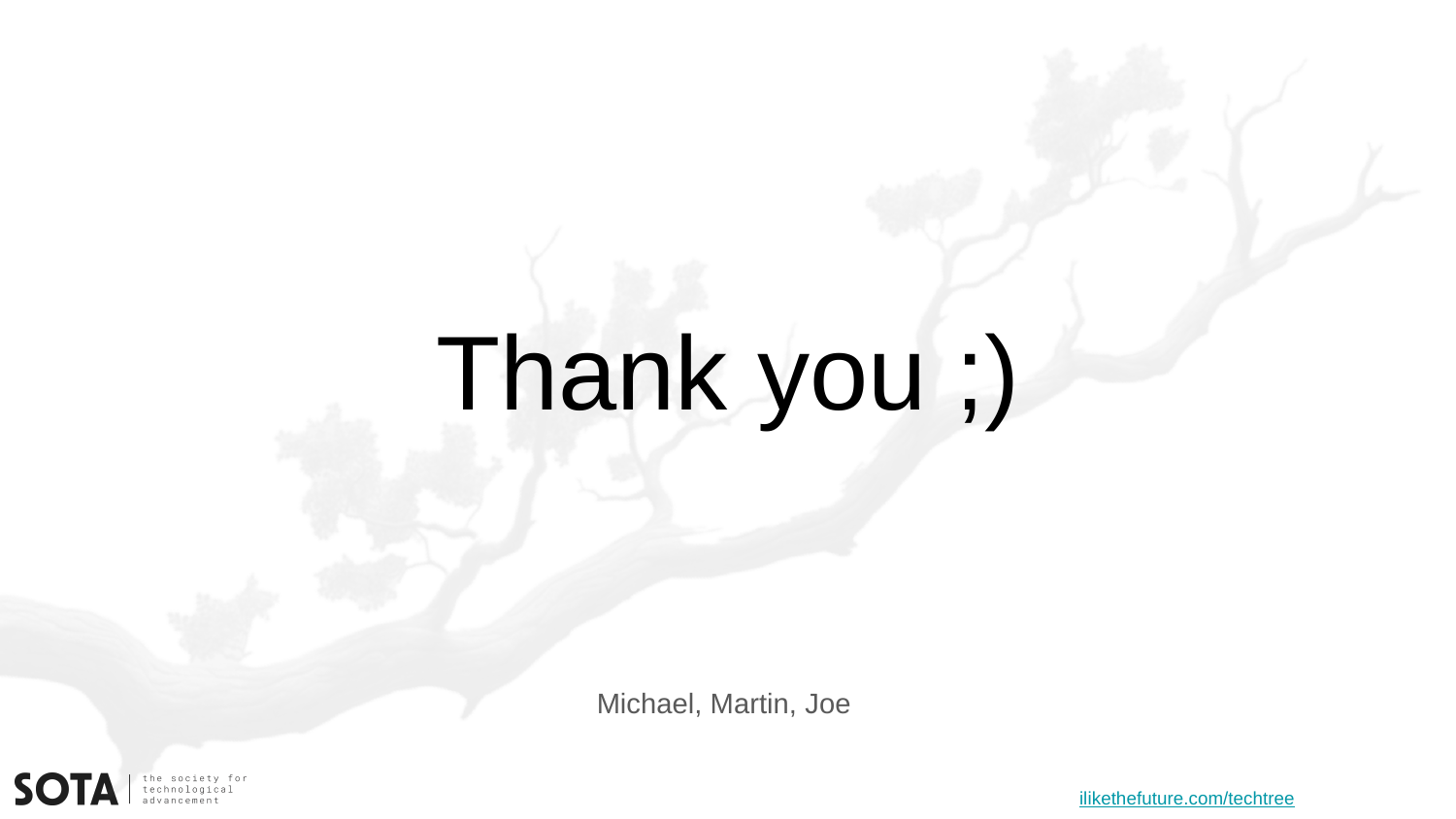

# Thank you ;)
Michael, Martin, Joe